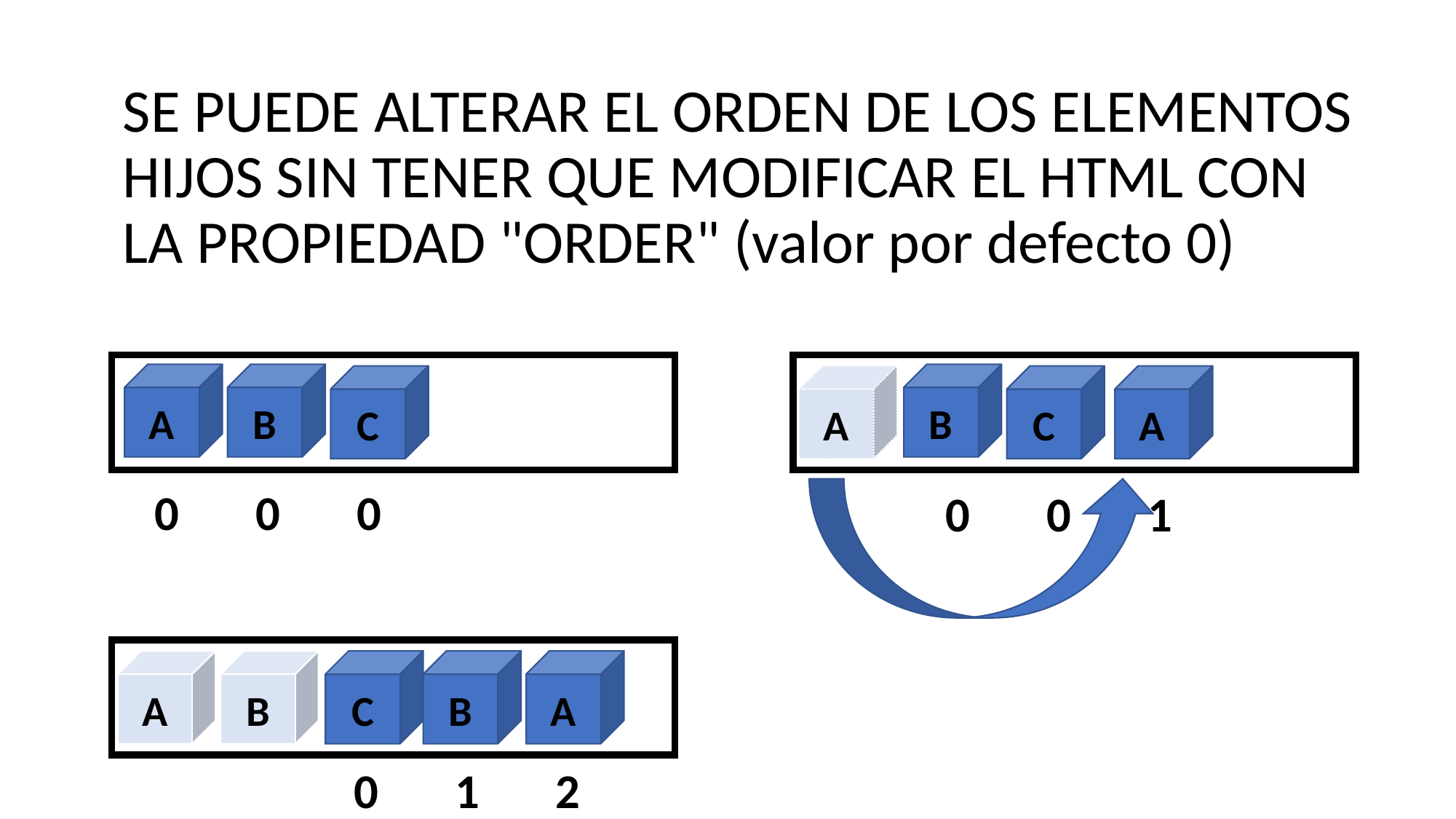

# SE PUEDE ALTERAR EL ORDEN DE LOS ELEMENTOS HIJOS SIN TENER QUE MODIFICAR EL HTML CON LA PROPIEDAD "ORDER" (valor por defecto 0)

B
B
A
A
C
A
C
    0       0       0
    0       0       1

B
B
A
A
C
    0       1       2